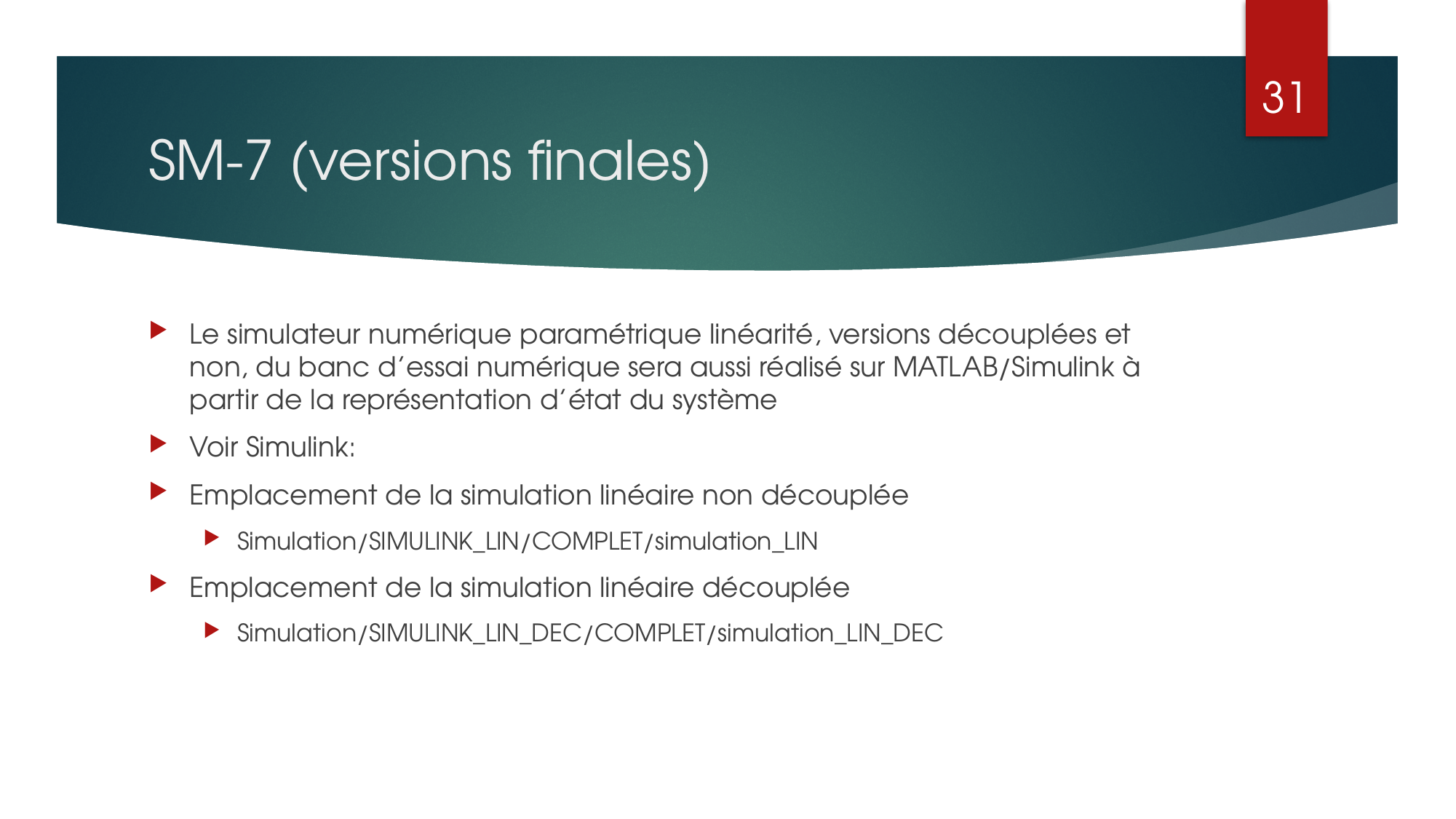

31
# SM-7 (versions finales)
Le simulateur numérique paramétrique linéarité, versions découplées et non, du banc d’essai numérique sera aussi réalisé sur MATLAB/Simulink à partir de la représentation d’état du système
Voir Simulink:
Emplacement de la simulation linéaire non découplée
Simulation/SIMULINK_LIN/COMPLET/simulation_LIN
Emplacement de la simulation linéaire découplée
Simulation/SIMULINK_LIN_DEC/COMPLET/simulation_LIN_DEC